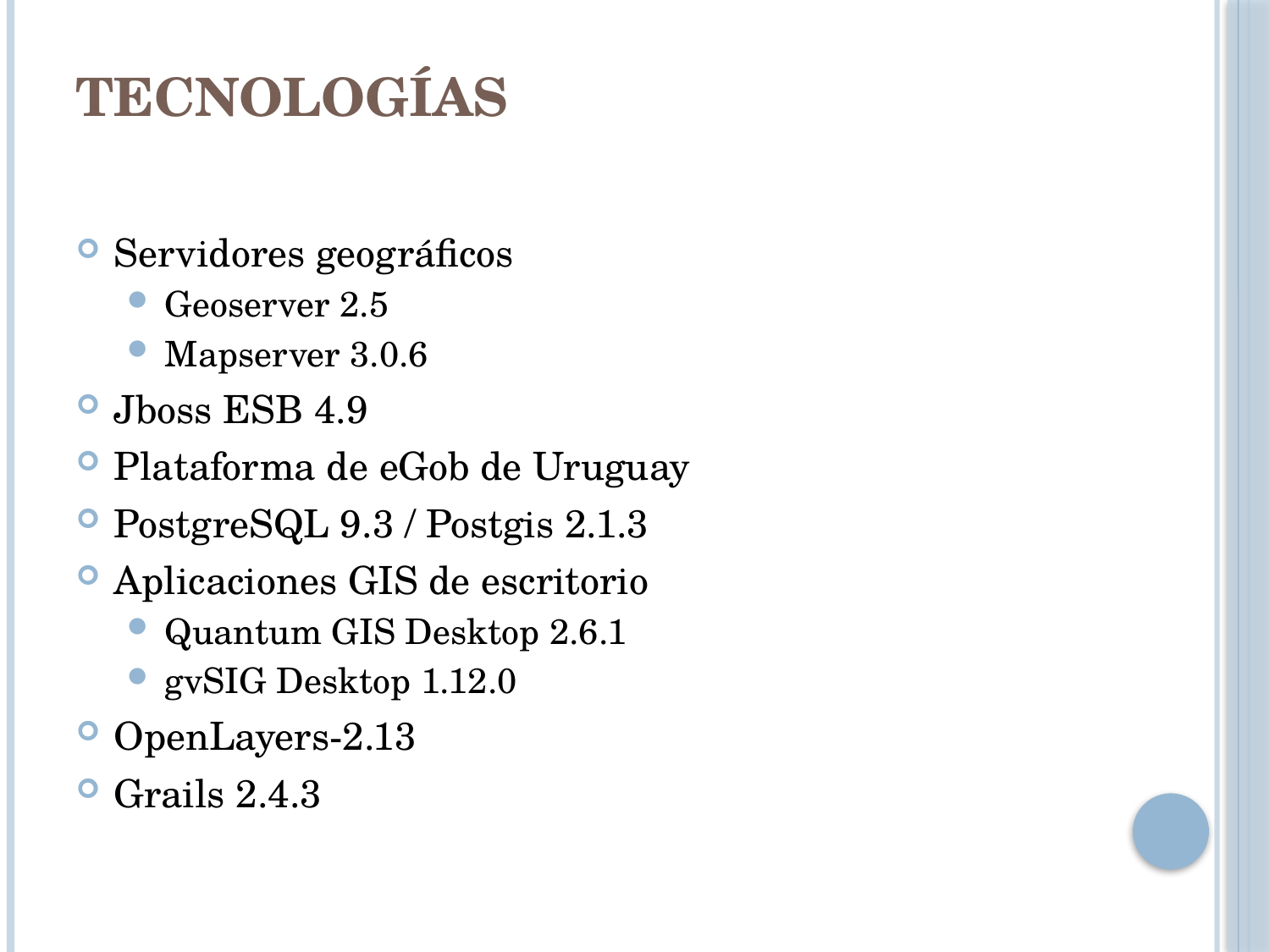

# Tecnologías
Servidores geográficos
Geoserver 2.5
Mapserver 3.0.6
Jboss ESB 4.9
Plataforma de eGob de Uruguay
PostgreSQL 9.3 / Postgis 2.1.3
Aplicaciones GIS de escritorio
Quantum GIS Desktop 2.6.1
gvSIG Desktop 1.12.0
OpenLayers-2.13
Grails 2.4.3